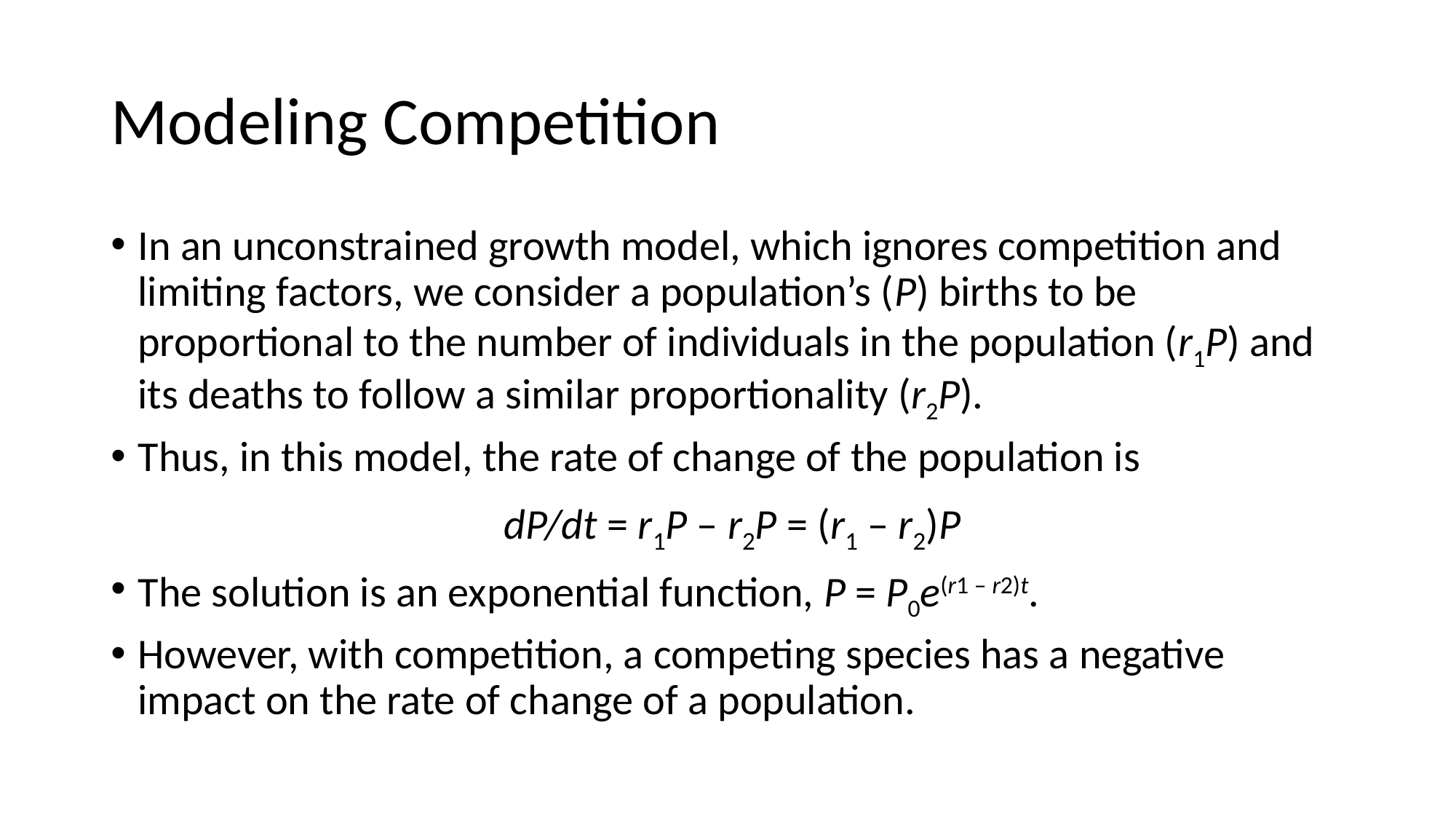

Modeling Competition
In an unconstrained growth model, which ignores competition and limiting factors, we consider a population’s (P) births to be proportional to the number of individuals in the population (r1P) and its deaths to follow a similar proportionality (r2P).
Thus, in this model, the rate of change of the population is
 dP/dt = r1P – r2P = (r1 – r2)P
The solution is an exponential function, P = P0e(r1 – r2)t.
However, with competition, a competing species has a negative impact on the rate of change of a population.